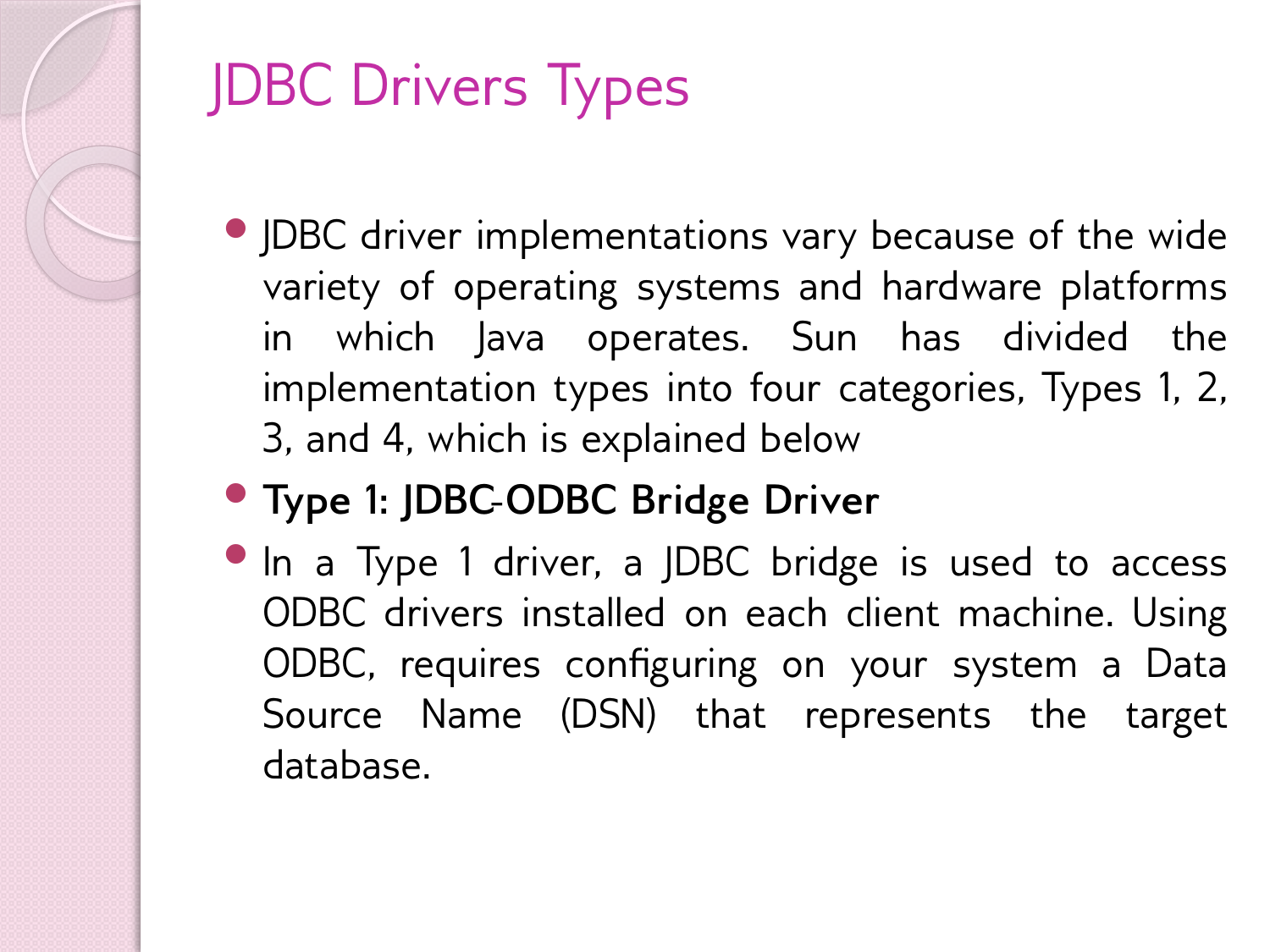

# JDBC Drivers Types
JDBC driver implementations vary because of the wide variety of operating systems and hardware platforms in which Java operates. Sun has divided the implementation types into four categories, Types 1, 2, 3, and 4, which is explained below
Type 1: JDBC-ODBC Bridge Driver
In a Type 1 driver, a JDBC bridge is used to access ODBC drivers installed on each client machine. Using ODBC, requires configuring on your system a Data Source Name (DSN) that represents the target database.